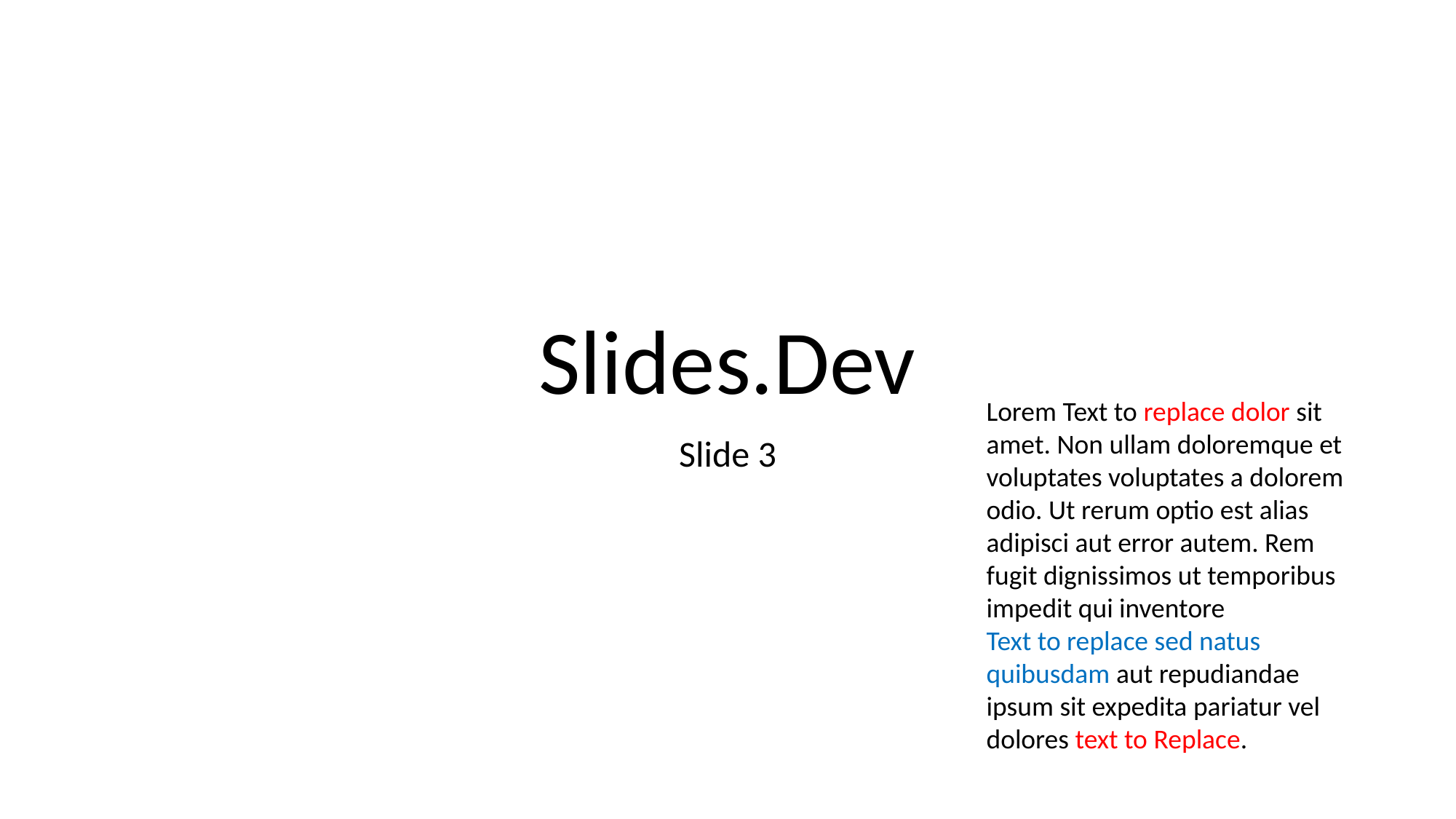

# Slides.Dev
Lorem Text to replace dolor sit amet. Non ullam doloremque et voluptates voluptates a dolorem odio. Ut rerum optio est alias adipisci aut error autem. Rem fugit dignissimos ut temporibus impedit qui inventore
Text to replace sed natus quibusdam aut repudiandae ipsum sit expedita pariatur vel dolores text to Replace.
Slide 3